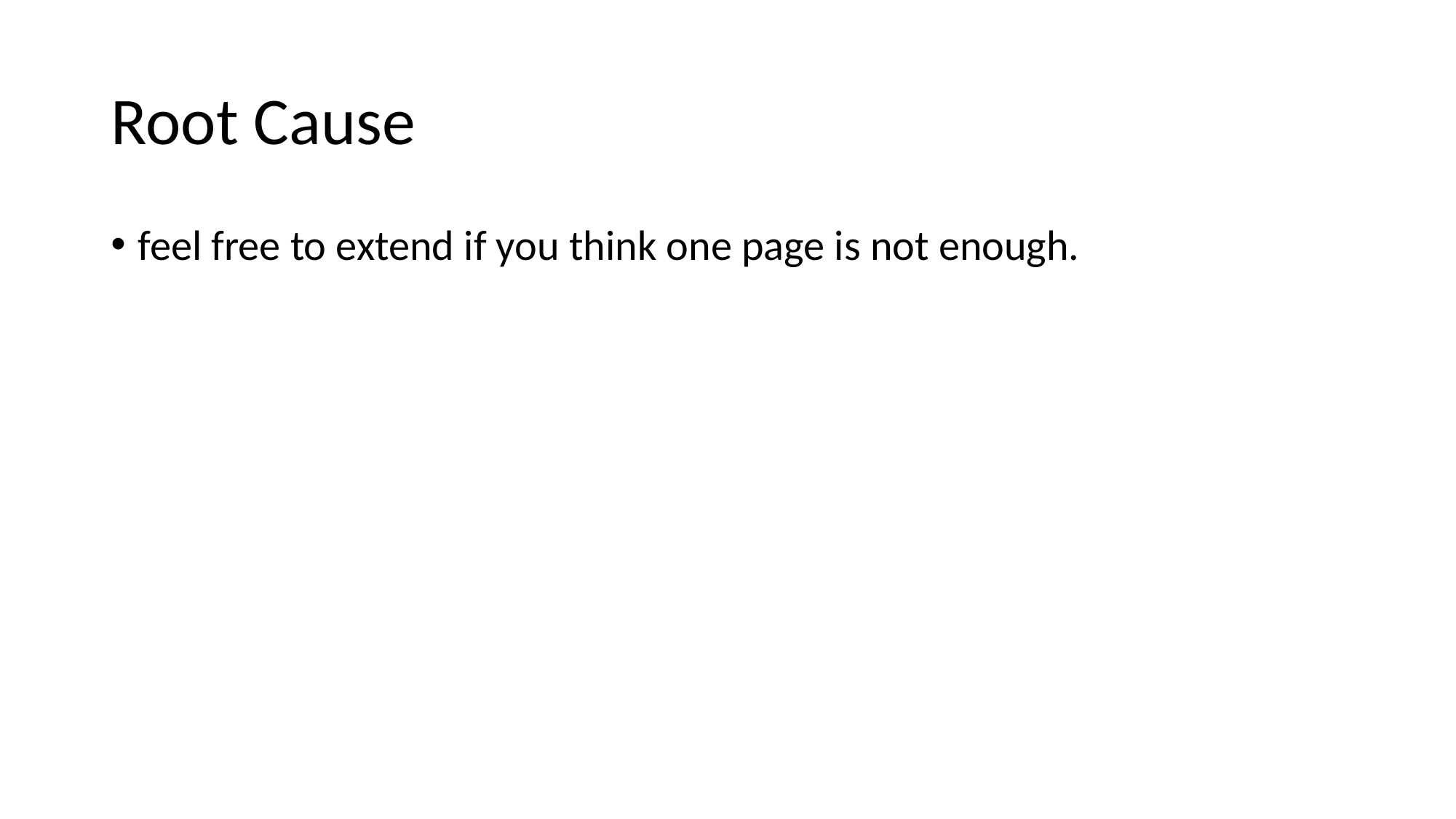

# Root Cause
feel free to extend if you think one page is not enough.